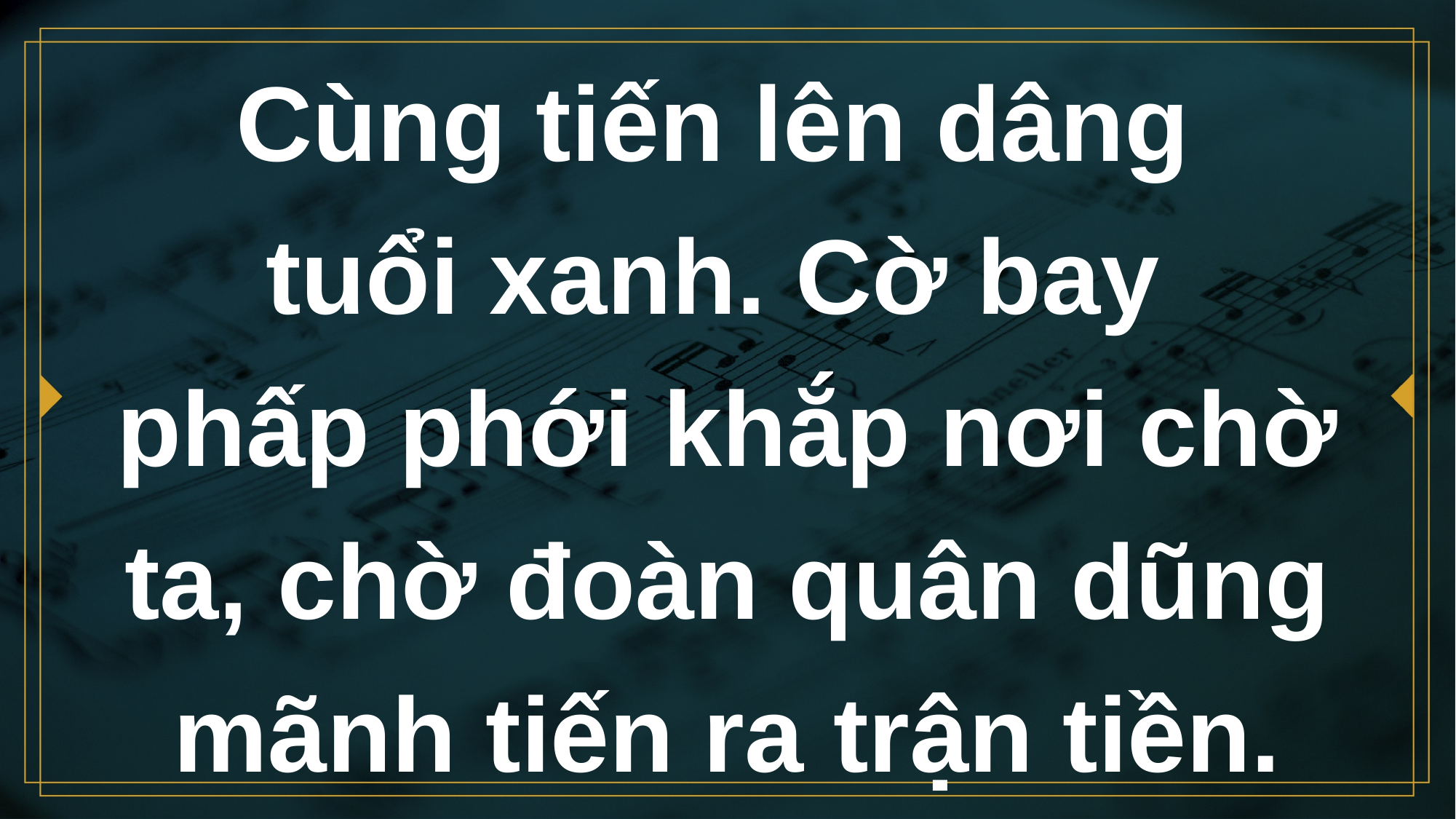

# Cùng tiến lên dâng tuổi xanh. Cờ bay phấp phới khắp nơi chờ ta, chờ đoàn quân dũng mãnh tiến ra trận tiền.